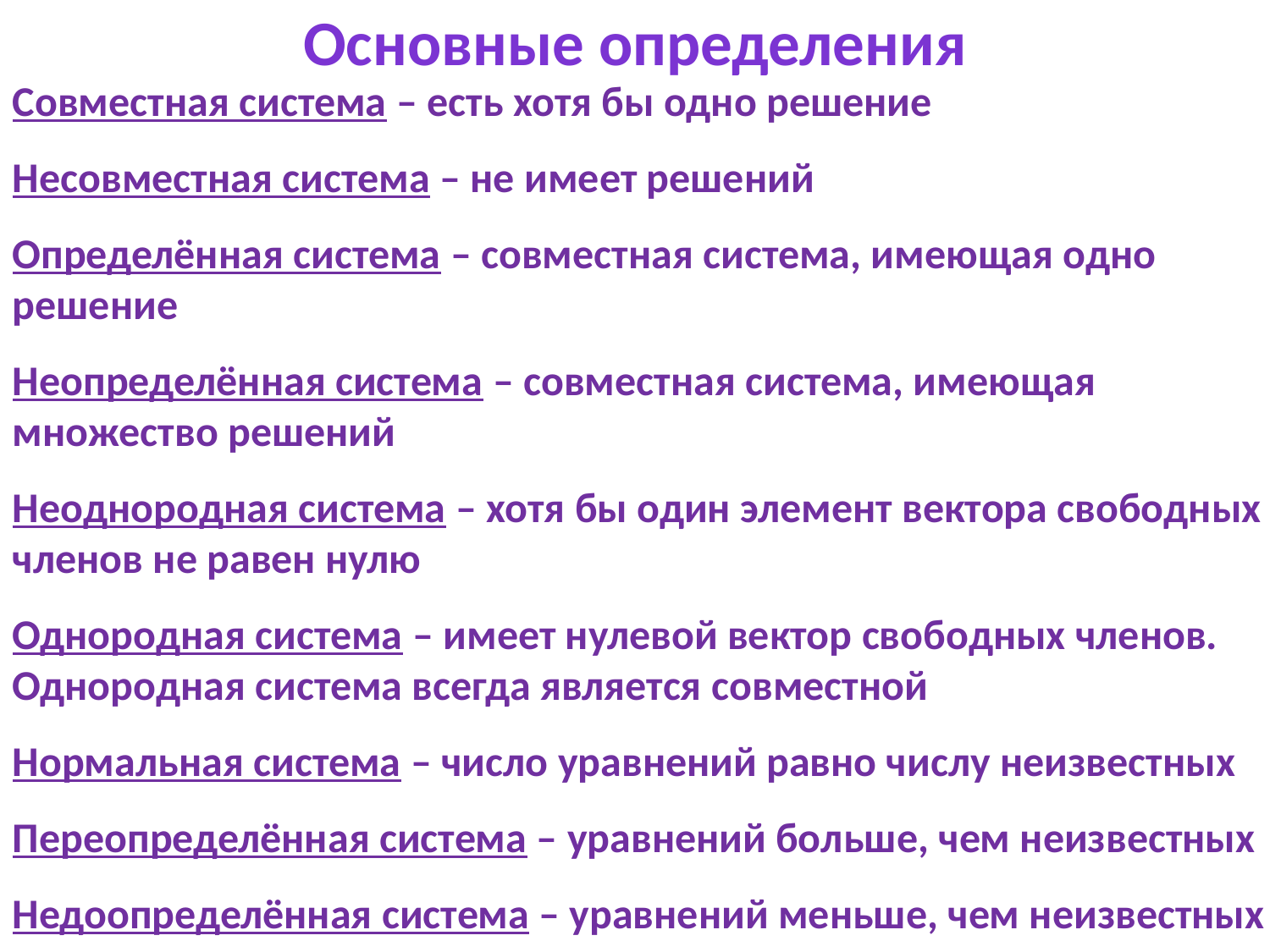

Основные определения
Совместная система – есть хотя бы одно решение

Несовместная система – не имеет решений

Определённая система – совместная система, имеющая одно решение

Неопределённая система – совместная система, имеющая множество решений

Неоднородная система – хотя бы один элемент вектора свободных членов не равен нулю

Однородная система – имеет нулевой вектор свободных членов. Однородная система всегда является совместной

Нормальная система – число уравнений равно числу неизвестных

Переопределённая система – уравнений больше, чем неизвестных

Недоопределённая система – уравнений меньше, чем неизвестных